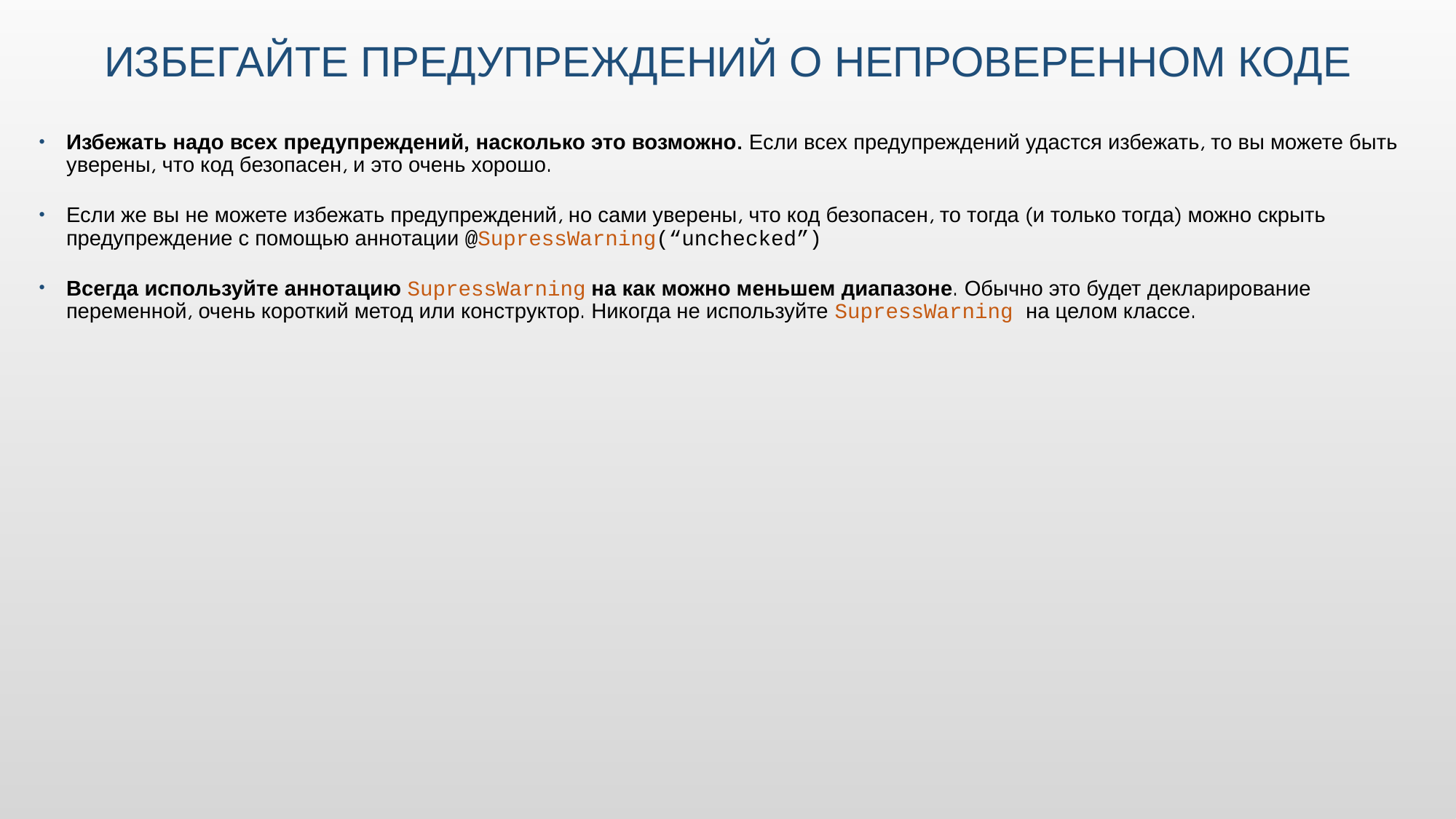

# Избегайте предупреждений о непроверенном коде
Избежать надо всех предупреждений, насколько это возможно. Если всех предупреждений удастся избежать, то вы можете быть уверены, что код безопасен, и это очень хорошо.
Если же вы не можете избежать предупреждений, но сами уверены, что код безопасен, то тогда (и только тогда) можно скрыть предупреждение с помощью аннотации @SupressWarning(“unchecked”)
Всегда используйте аннотацию SupressWarning на как можно меньшем диапазоне. Обычно это будет декларирование переменной, очень короткий метод или конструктор. Никогда не используйте SupressWarning на целом классе.